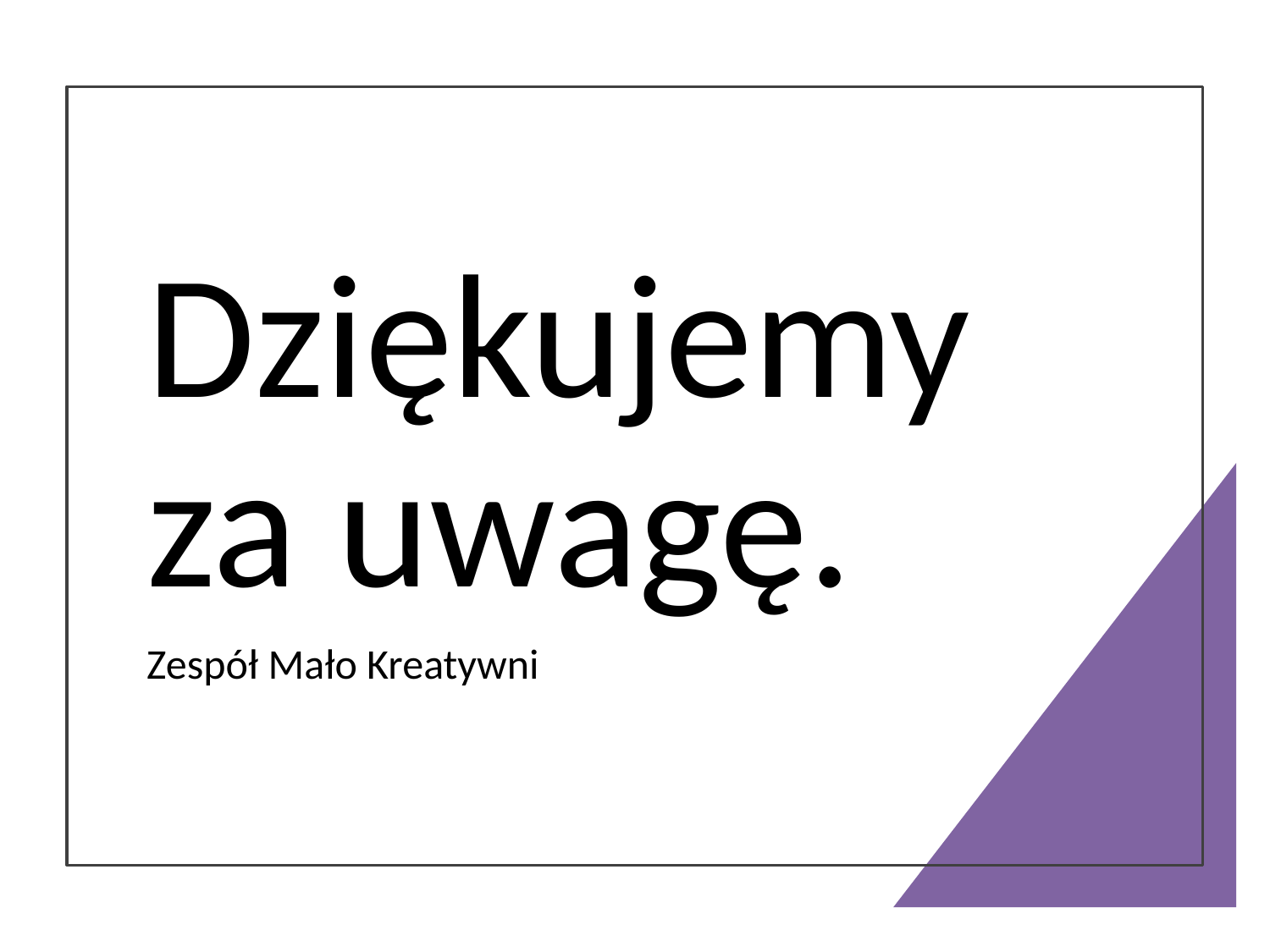

# Dziękujemy za uwagę.

Zespół Mało Kreatywni